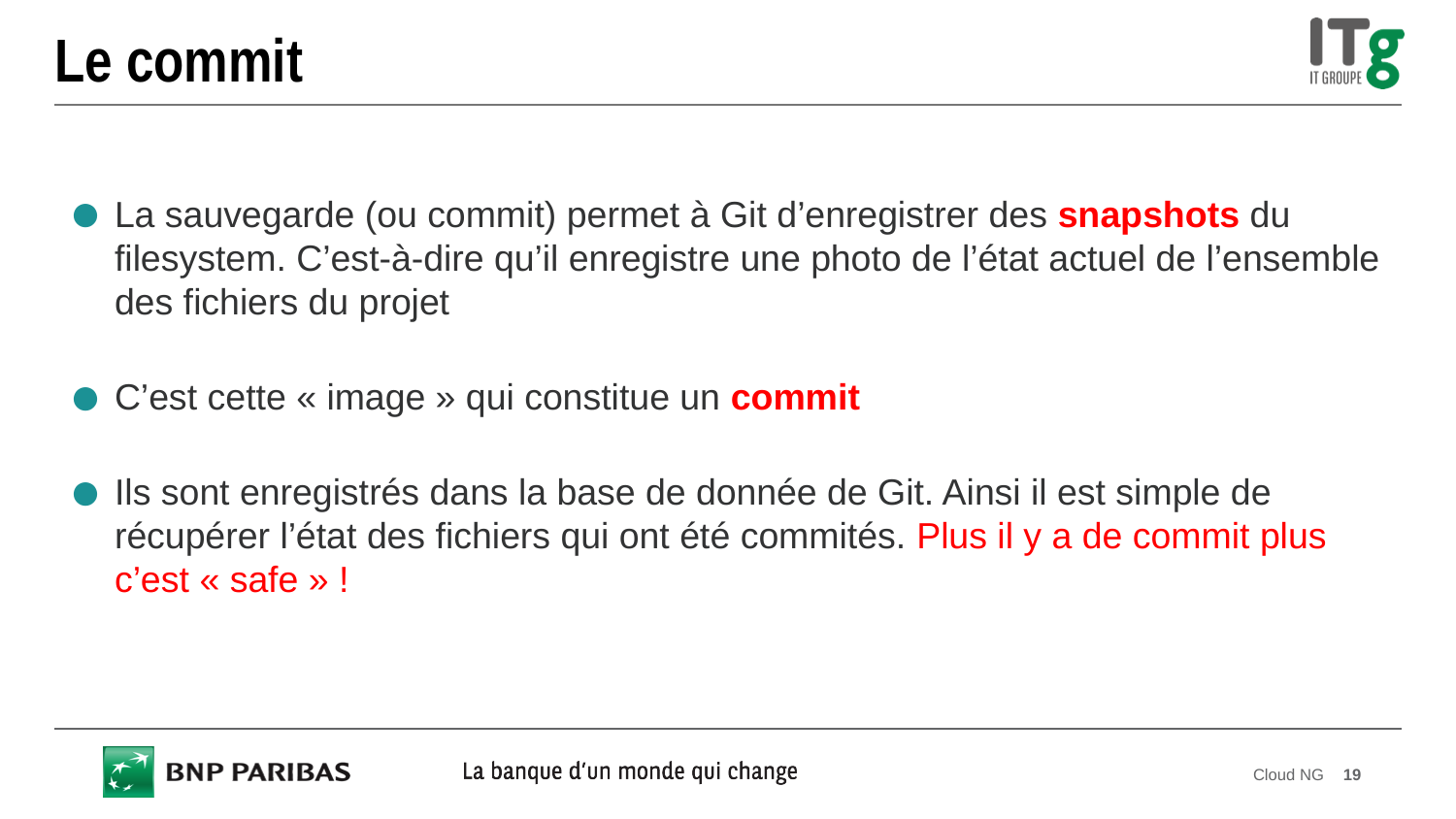

# Le commit

La sauvegarde (ou commit) permet à Git d’enregistrer des snapshots du filesystem. C’est-à-dire qu’il enregistre une photo de l’état actuel de l’ensemble des fichiers du projet

C’est cette « image » qui constitue un commit

Ils sont enregistrés dans la base de donnée de Git. Ainsi il est simple de récupérer l’état des fichiers qui ont été commités. Plus il y a de commit plus c’est « safe » !

Cloud NG
19